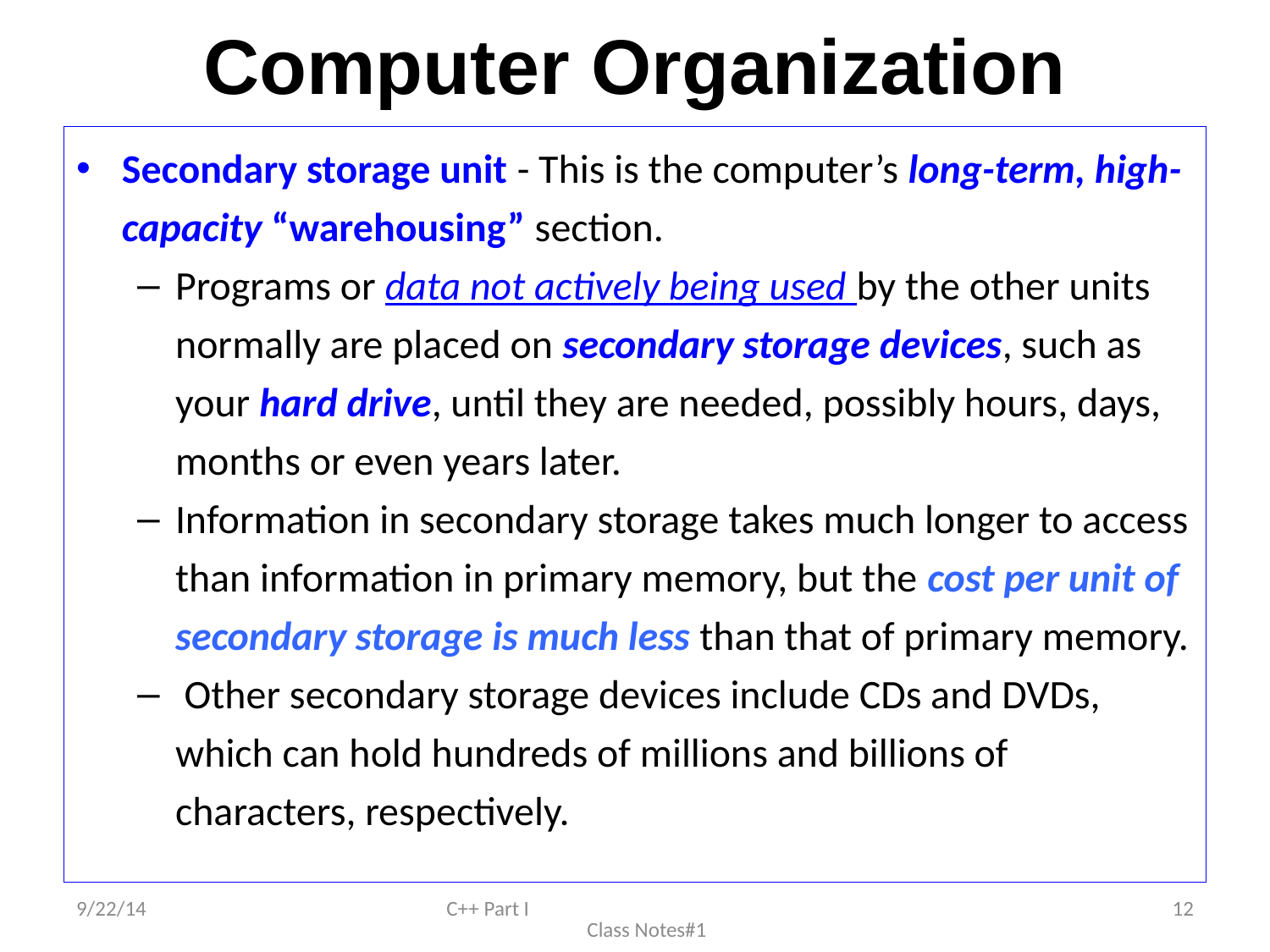

# Computer Organization
Secondary storage unit - This is the computer’s long-term, high-capacity “warehousing” section.
Programs or data not actively being used by the other units normally are placed on secondary storage devices, such as your hard drive, until they are needed, possibly hours, days, months or even years later.
Information in secondary storage takes much longer to access than information in primary memory, but the cost per unit of secondary storage is much less than that of primary memory.
 Other secondary storage devices include CDs and DVDs, which can hold hundreds of millions and billions of characters, respectively.

9/22/14
C++ Part I                                                                                         Class Notes#1
12